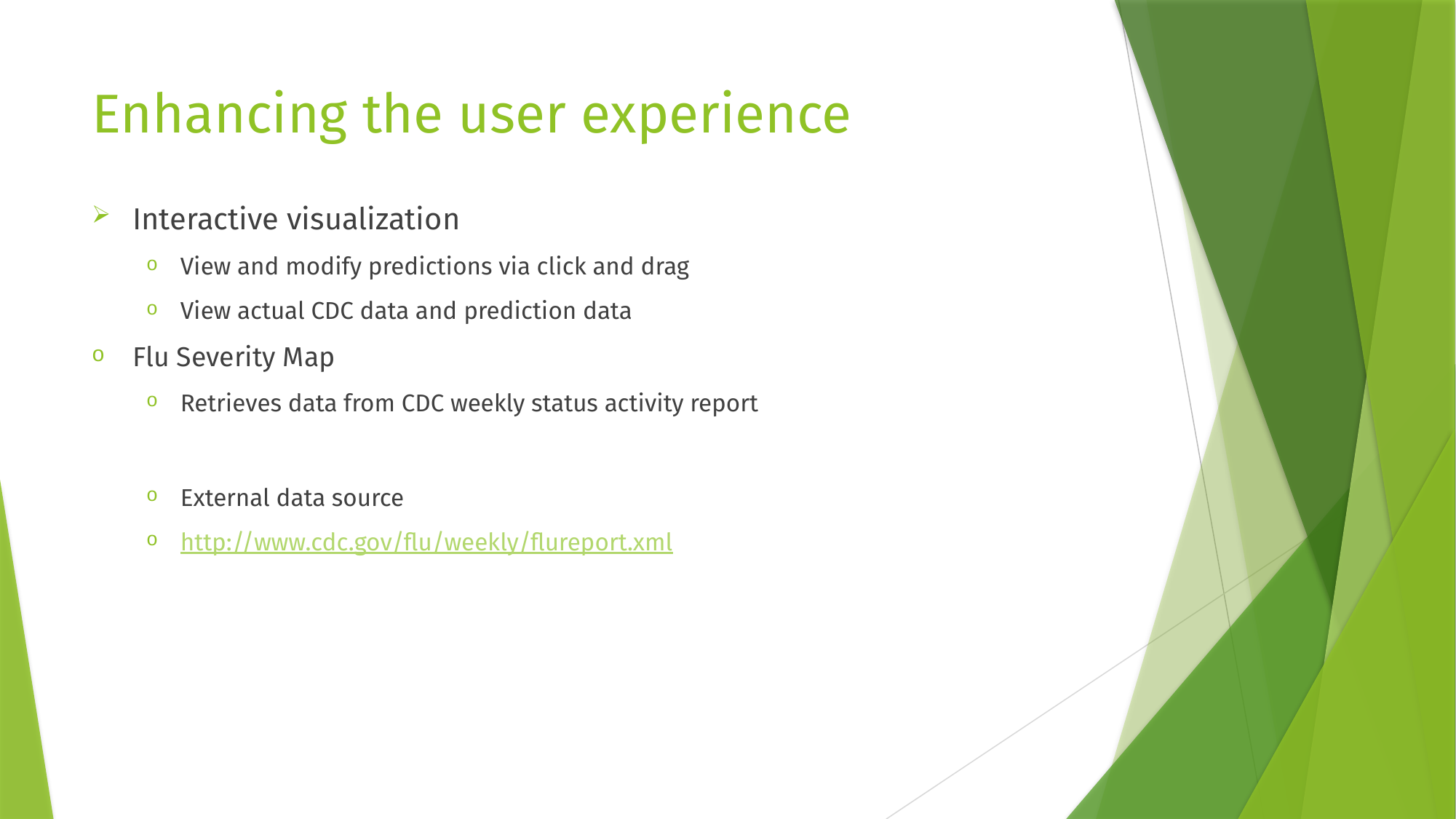

# Enhancing the user experience
Interactive visualization
View and modify predictions via click and drag
View actual CDC data and prediction data
Flu Severity Map
Retrieves data from CDC weekly status activity report

External data source
http://www.cdc.gov/flu/weekly/flureport.xml